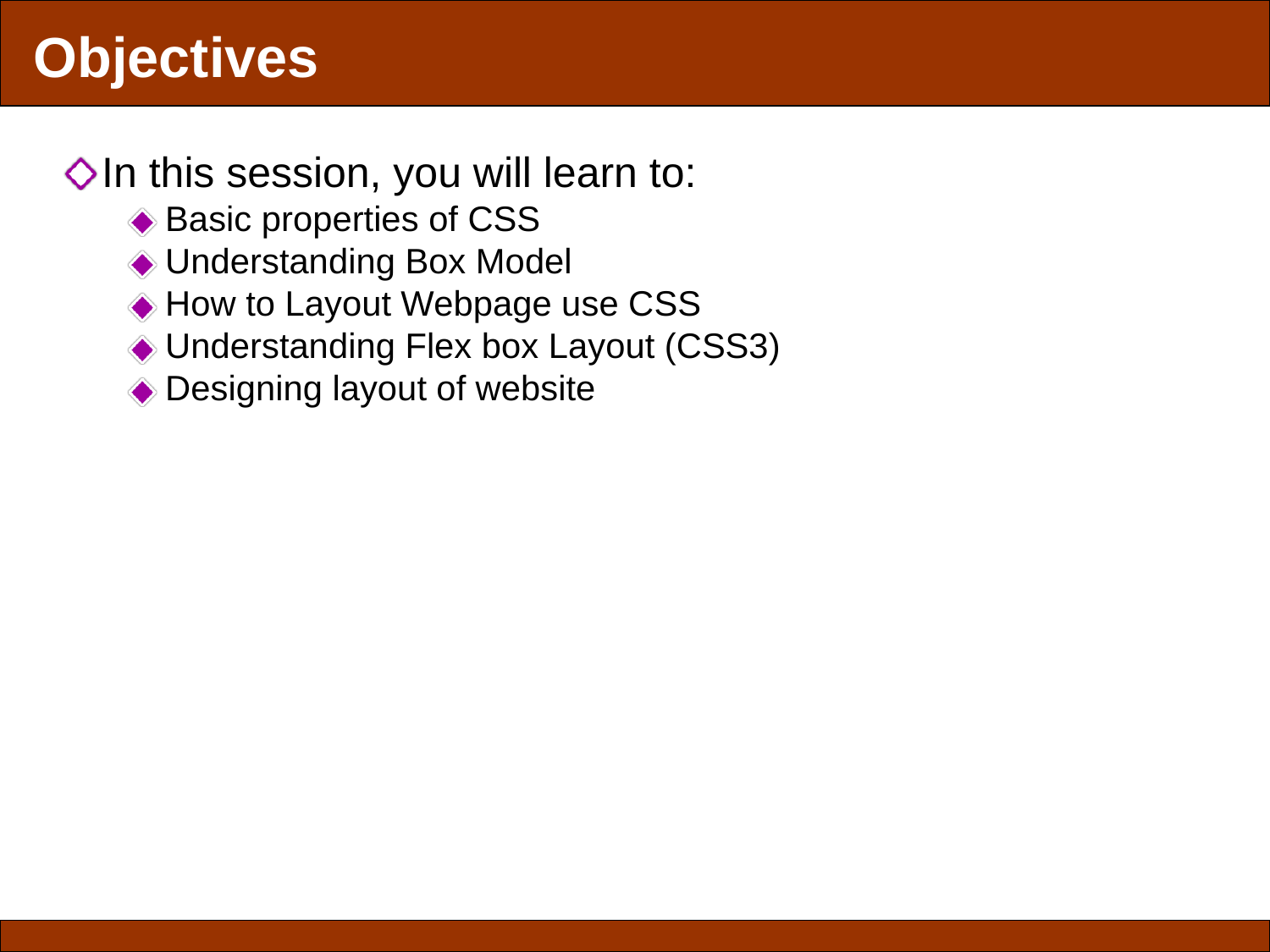

Objectives
In this session, you will learn to:
Basic properties of CSS
Understanding Box Model
How to Layout Webpage use CSS
Understanding Flex box Layout (CSS3)
Designing layout of website